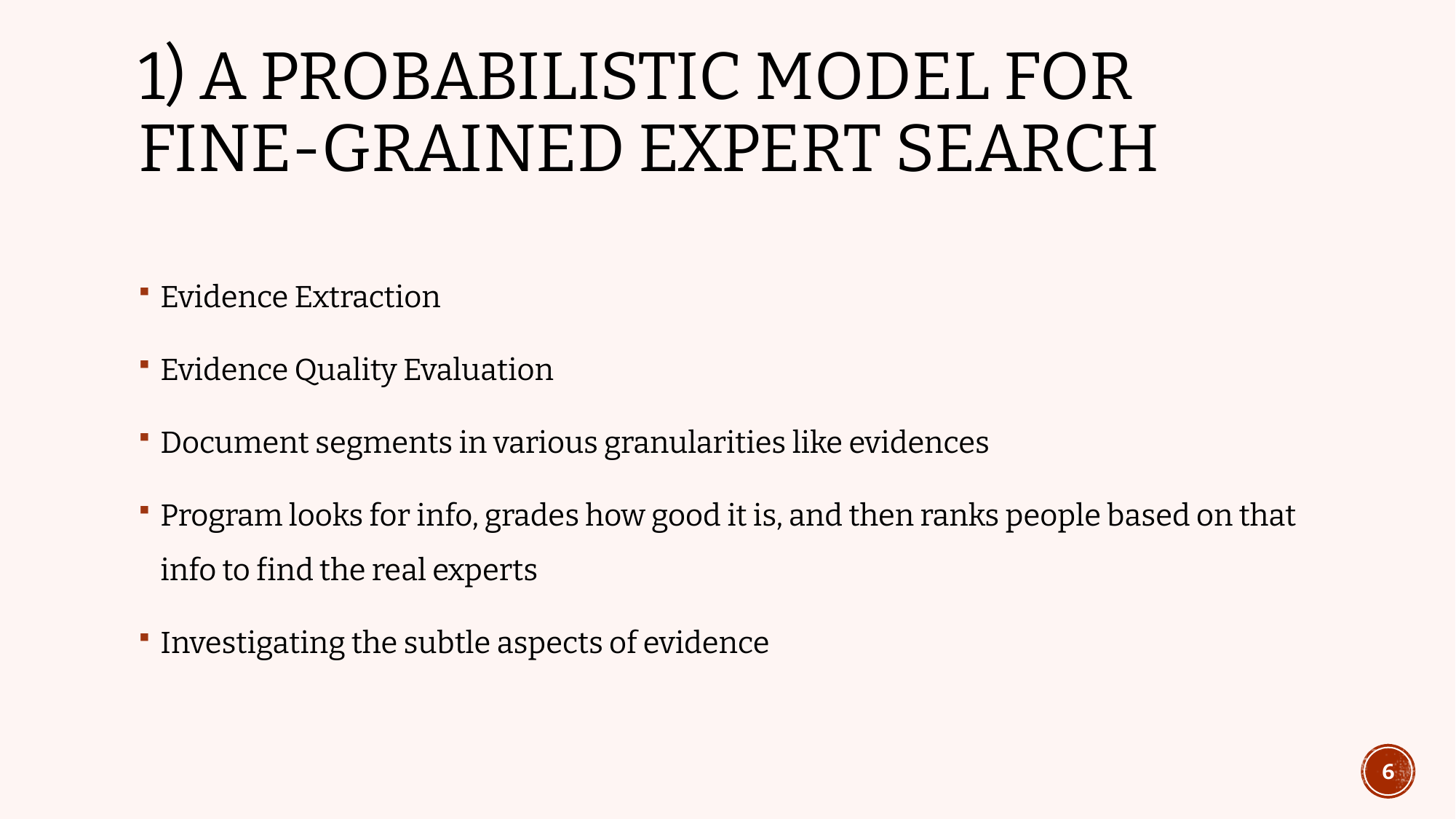

# 1) A Probabilistic Model for Fine-Grained Expert Search
Evidence Extraction
Evidence Quality Evaluation
Document segments in various granularities like evidences
Program looks for info, grades how good it is, and then ranks people based on that info to find the real experts
Investigating the subtle aspects of evidence
6